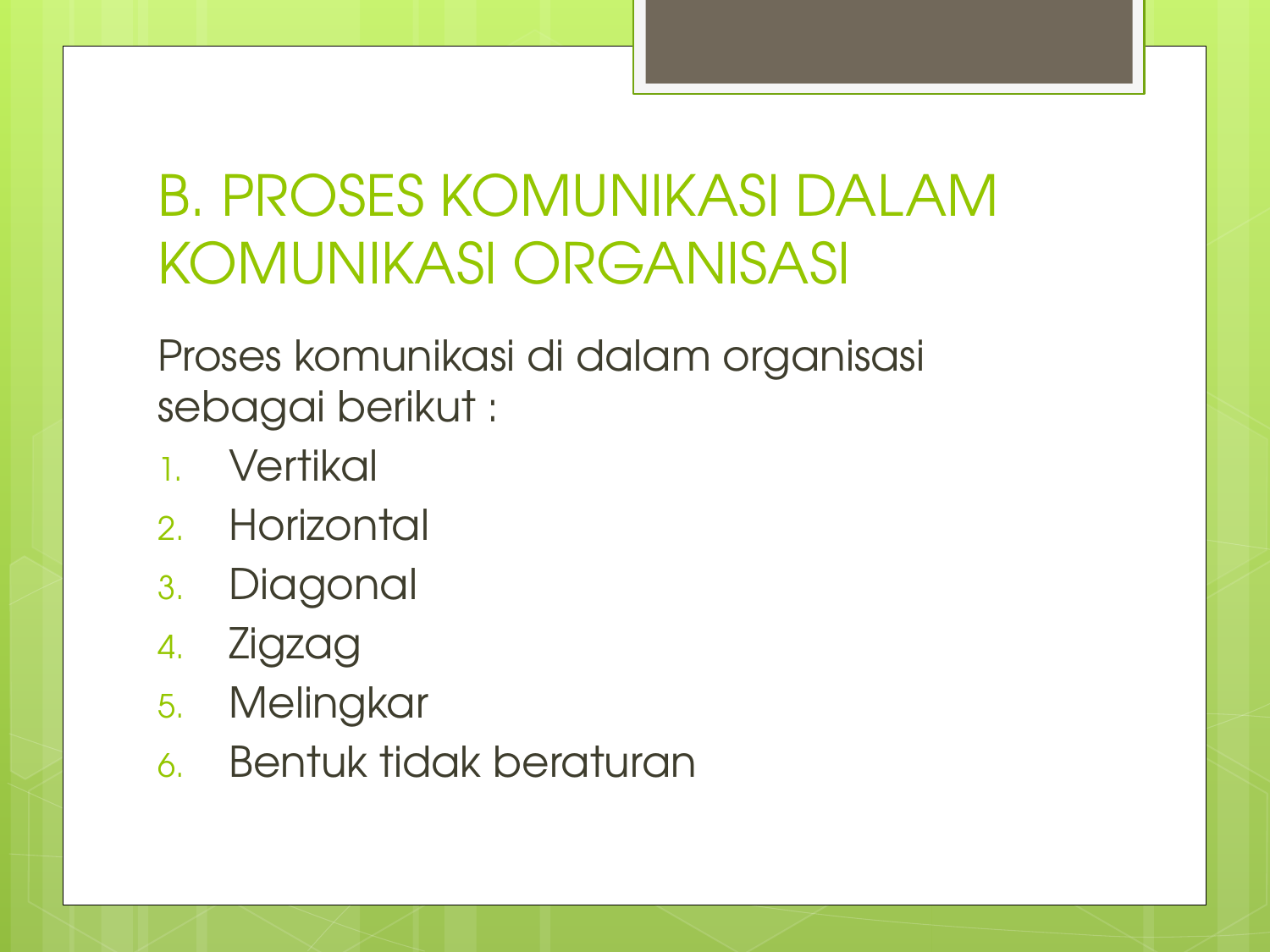

# B. PROSES KOMUNIKASI DALAM KOMUNIKASI ORGANISASI
Proses komunikasi di dalam organisasi sebagai berikut :
Vertikal
Horizontal
Diagonal
Zigzag
Melingkar
Bentuk tidak beraturan